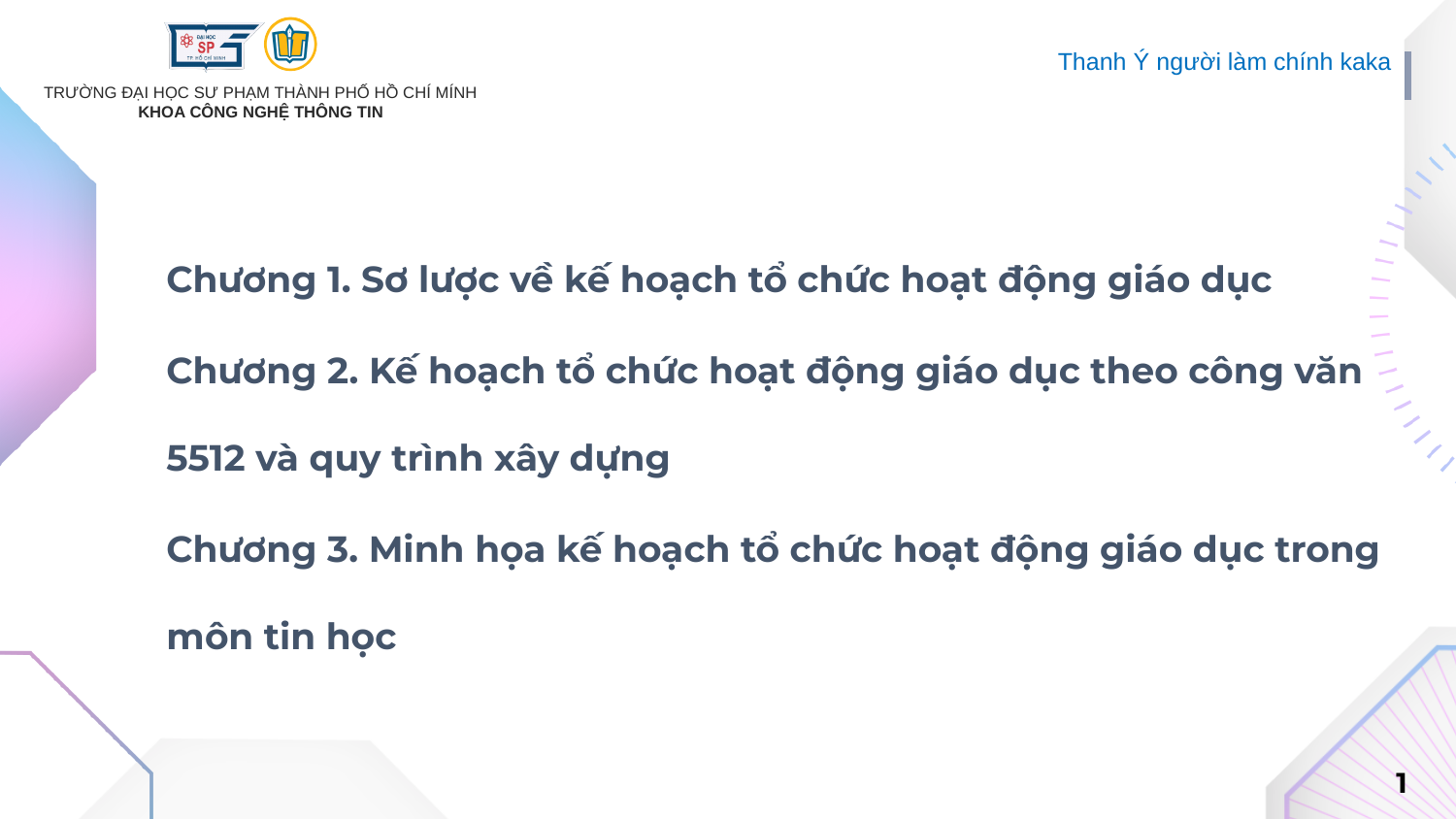

Chương 1. Sơ lược về kế hoạch tổ chức hoạt động giáo dục
Chương 2. Kế hoạch tổ chức hoạt động giáo dục theo công văn 5512 và quy trình xây dựng
Chương 3. Minh họa kế hoạch tổ chức hoạt động giáo dục trong môn tin học
1